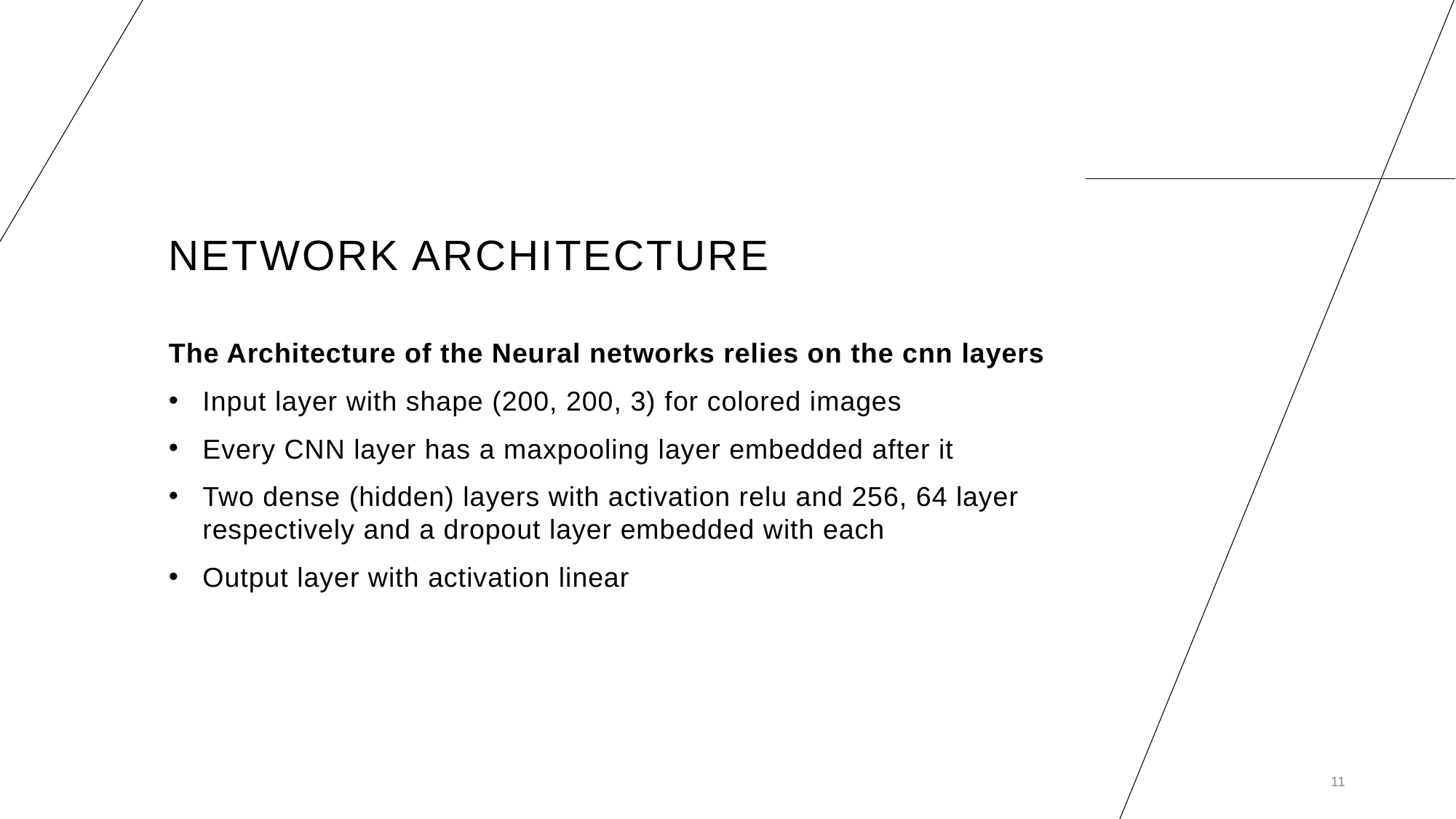

# Network Architecture
The Architecture of the Neural networks relies on the cnn layers
Input layer with shape (200, 200, 3) for colored images
Every CNN layer has a maxpooling layer embedded after it
Two dense (hidden) layers with activation relu and 256, 64 layer respectively and a dropout layer embedded with each
Output layer with activation linear
11